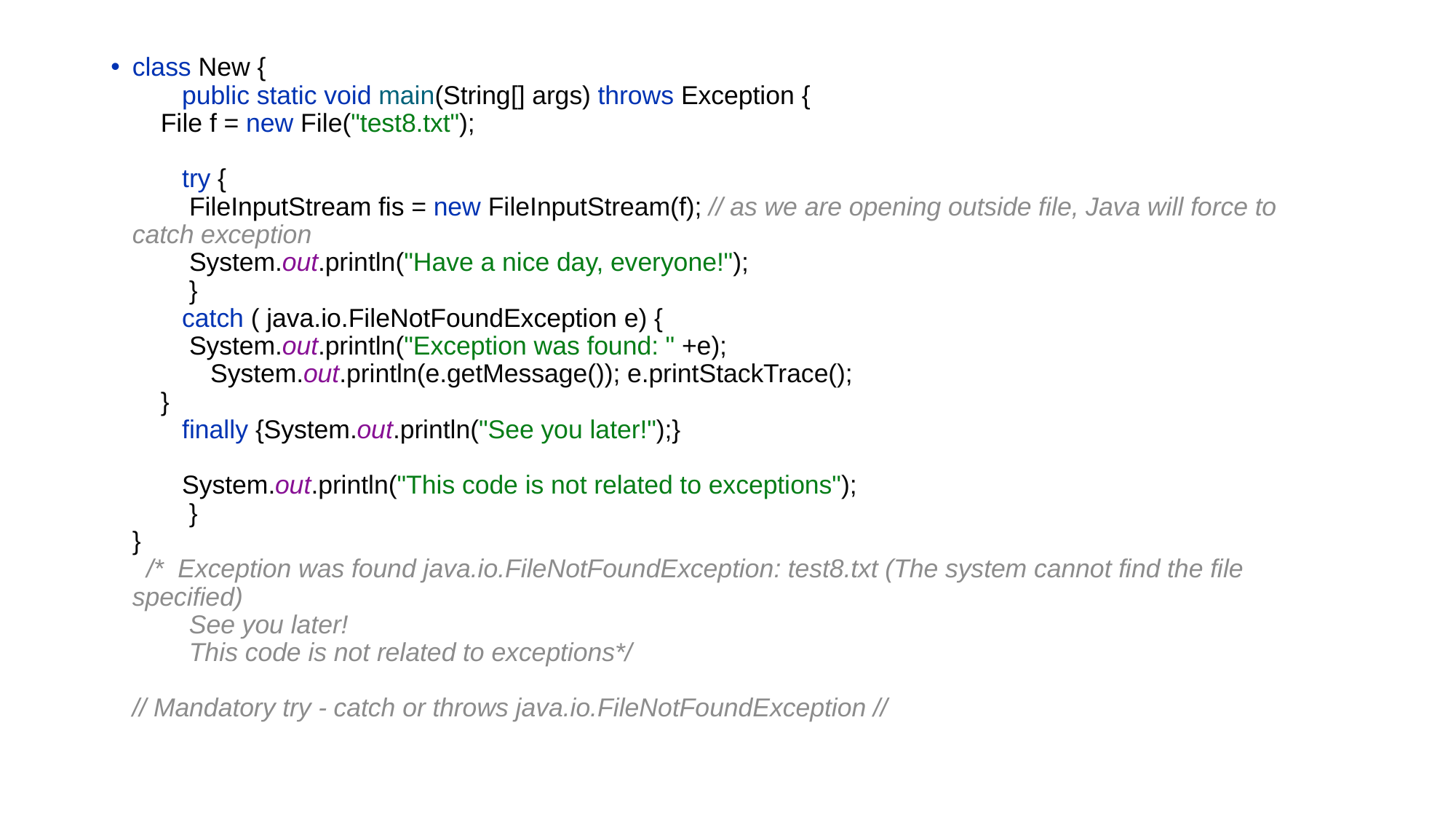

class New {
       public static void main(String[] args) throws Exception {
    File f = new File("test8.txt");
       try {
        FileInputStream fis = new FileInputStream(f); // as we are opening outside file, Java will force to catch exception
        System.out.println("Have a nice day, everyone!");
        }
       catch ( java.io.FileNotFoundException e) {
        System.out.println("Exception was found: " +e);
           System.out.println(e.getMessage()); e.printStackTrace();
    }
       finally {System.out.println("See you later!");}
       System.out.println("This code is not related to exceptions");
        }
}
  /*  Exception was found java.io.FileNotFoundException: test8.txt (The system cannot find the file specified)
        See you later!
        This code is not related to exceptions*/
// Mandatory try - catch or throws java.io.FileNotFoundException //